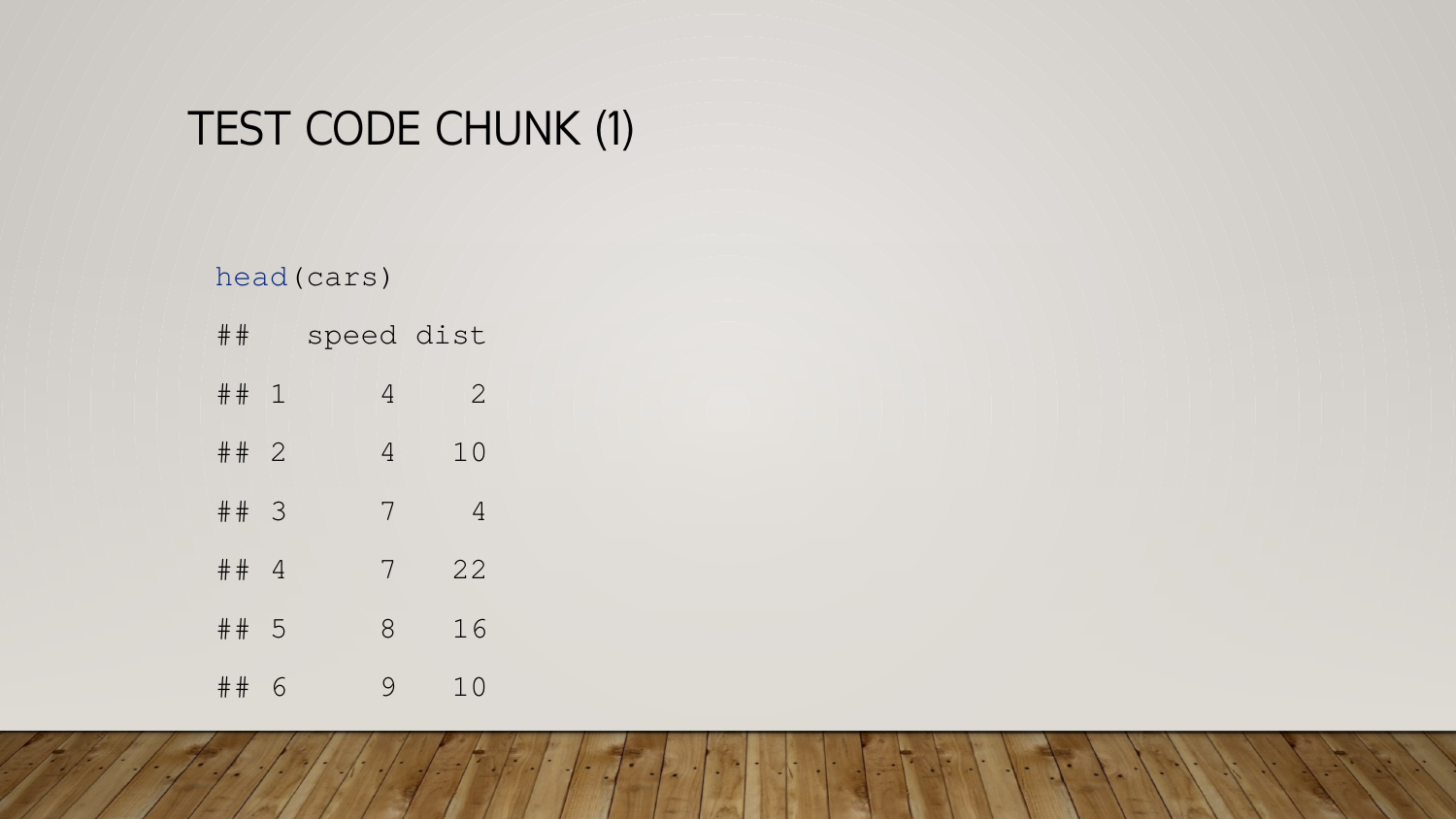

# Test Code Chunk (1)
head(cars)
##   speed dist
## 1     4    2
## 2     4   10
## 3     7    4
## 4     7   22
## 5     8   16
## 6     9   10